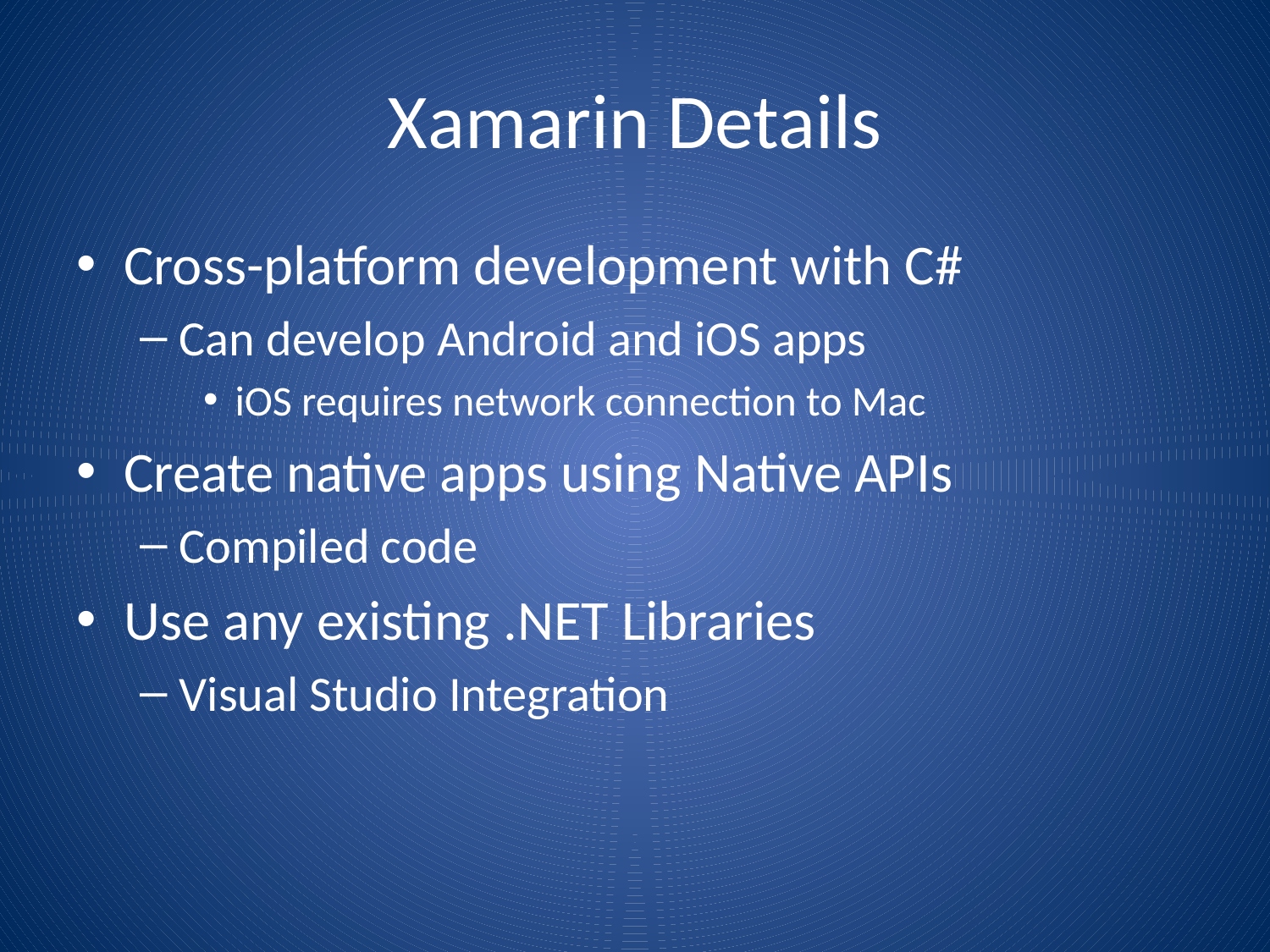

# Xamarin Details
Cross-platform development with C#
Can develop Android and iOS apps
iOS requires network connection to Mac
Create native apps using Native APIs
Compiled code
Use any existing .NET Libraries
Visual Studio Integration